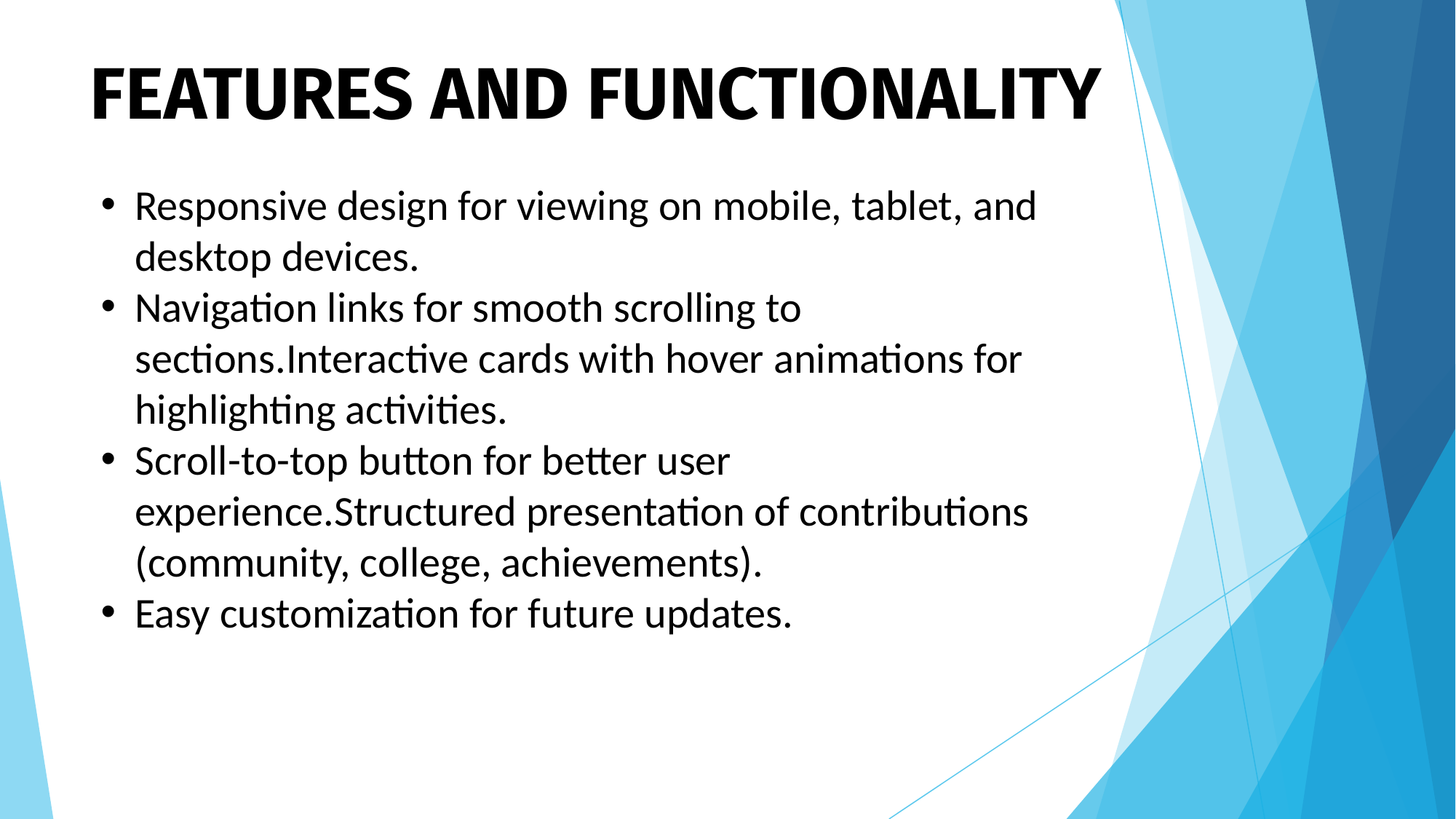

# FEATURES AND FUNCTIONALITY
Responsive design for viewing on mobile, tablet, and desktop devices.
Navigation links for smooth scrolling to sections.Interactive cards with hover animations for highlighting activities.
Scroll-to-top button for better user experience.Structured presentation of contributions (community, college, achievements).
Easy customization for future updates.